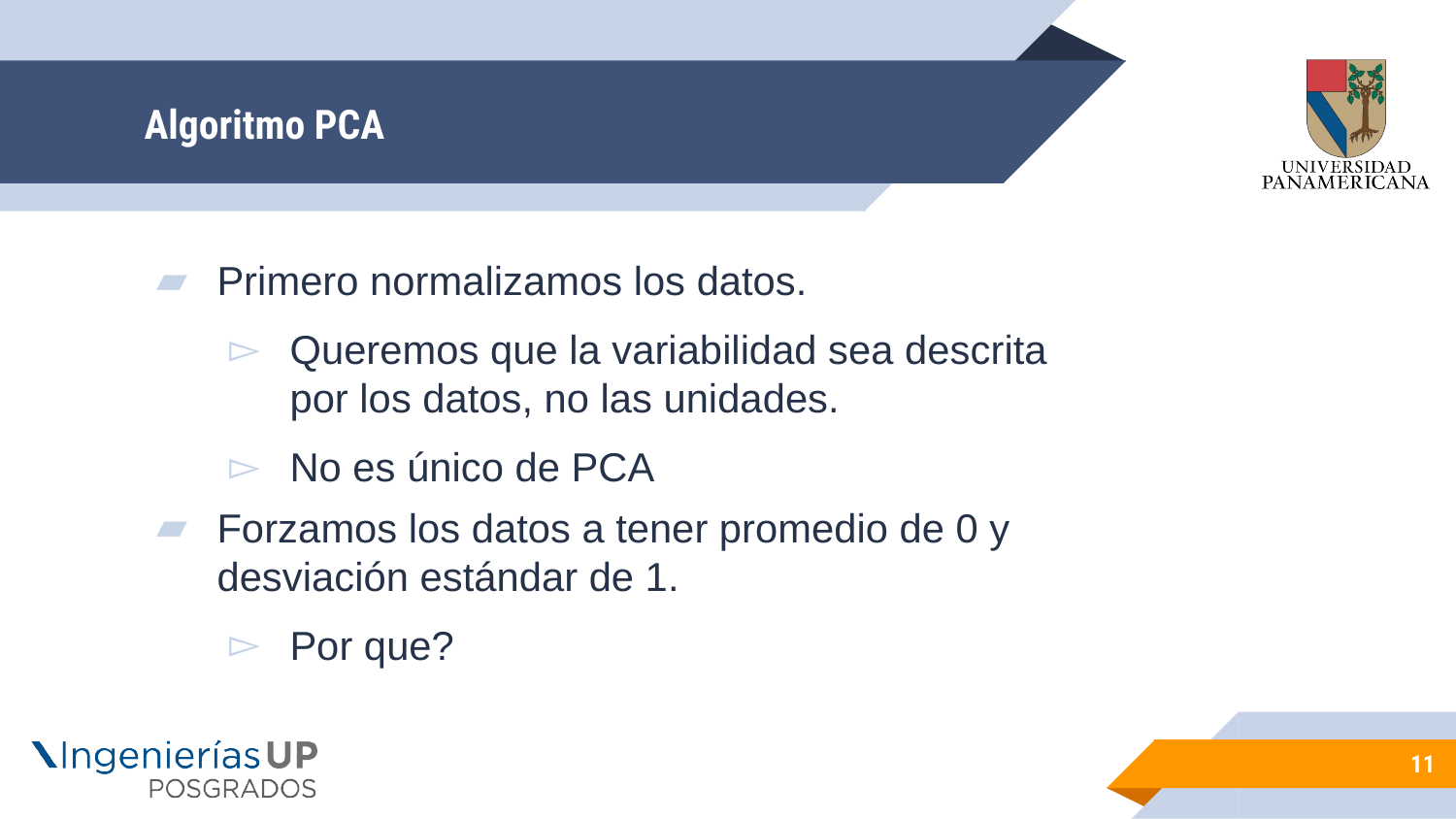

# Algoritmo PCA
Primero normalizamos los datos.
Queremos que la variabilidad sea descrita por los datos, no las unidades.
No es único de PCA
Forzamos los datos a tener promedio de 0 y desviación estándar de 1.
Por que?
11